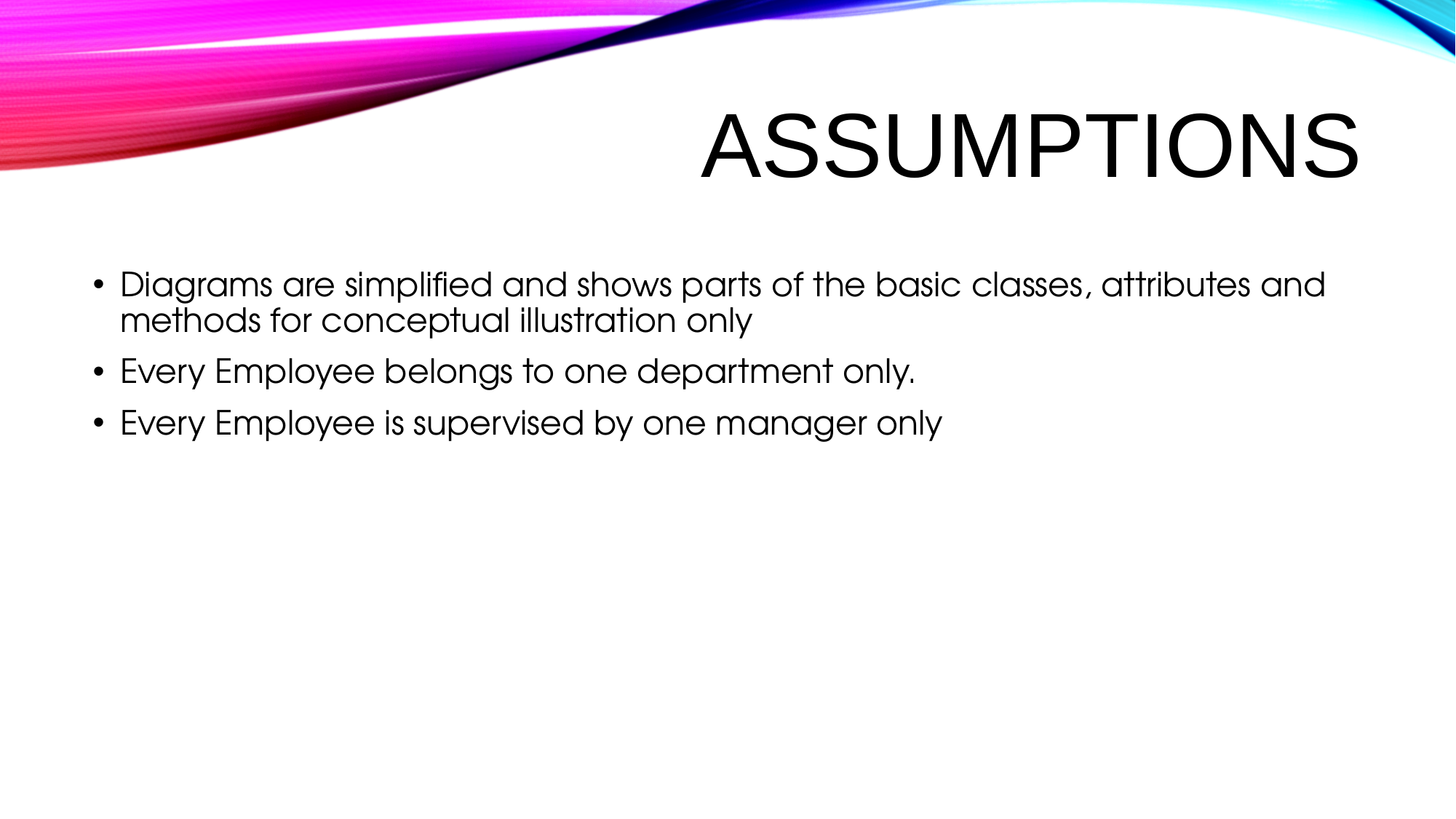

# Assumptions
Diagrams are simplified and shows parts of the basic classes, attributes and methods for conceptual illustration only
Every Employee belongs to one department only.
Every Employee is supervised by one manager only